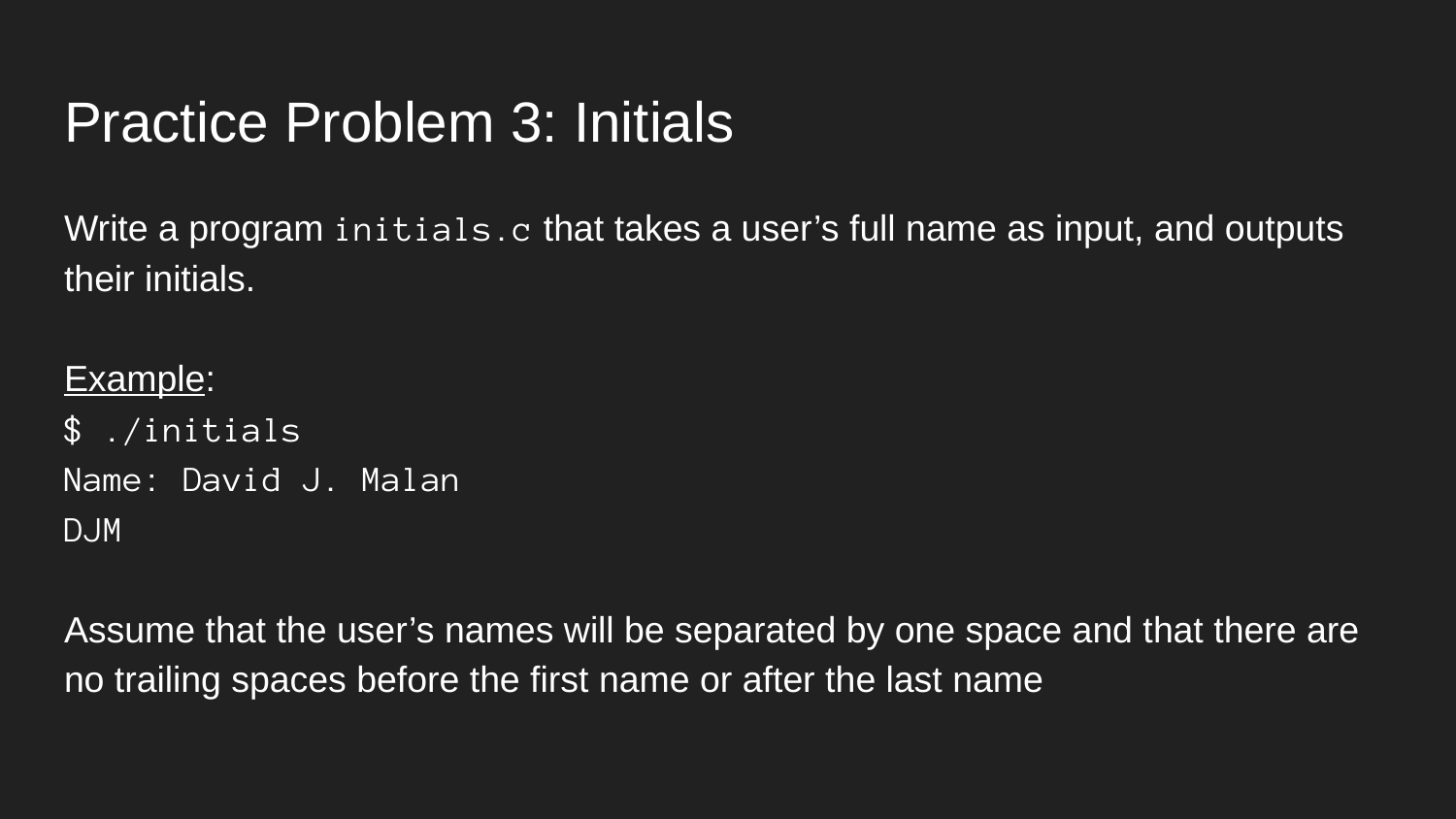

# Practice Problem 3: Initials
Write a program initials.c that takes a user’s full name as input, and outputs their initials.

Example:
$ ./initials
Name: David J. Malan
DJM

Assume that the user’s names will be separated by one space and that there are no trailing spaces before the first name or after the last name